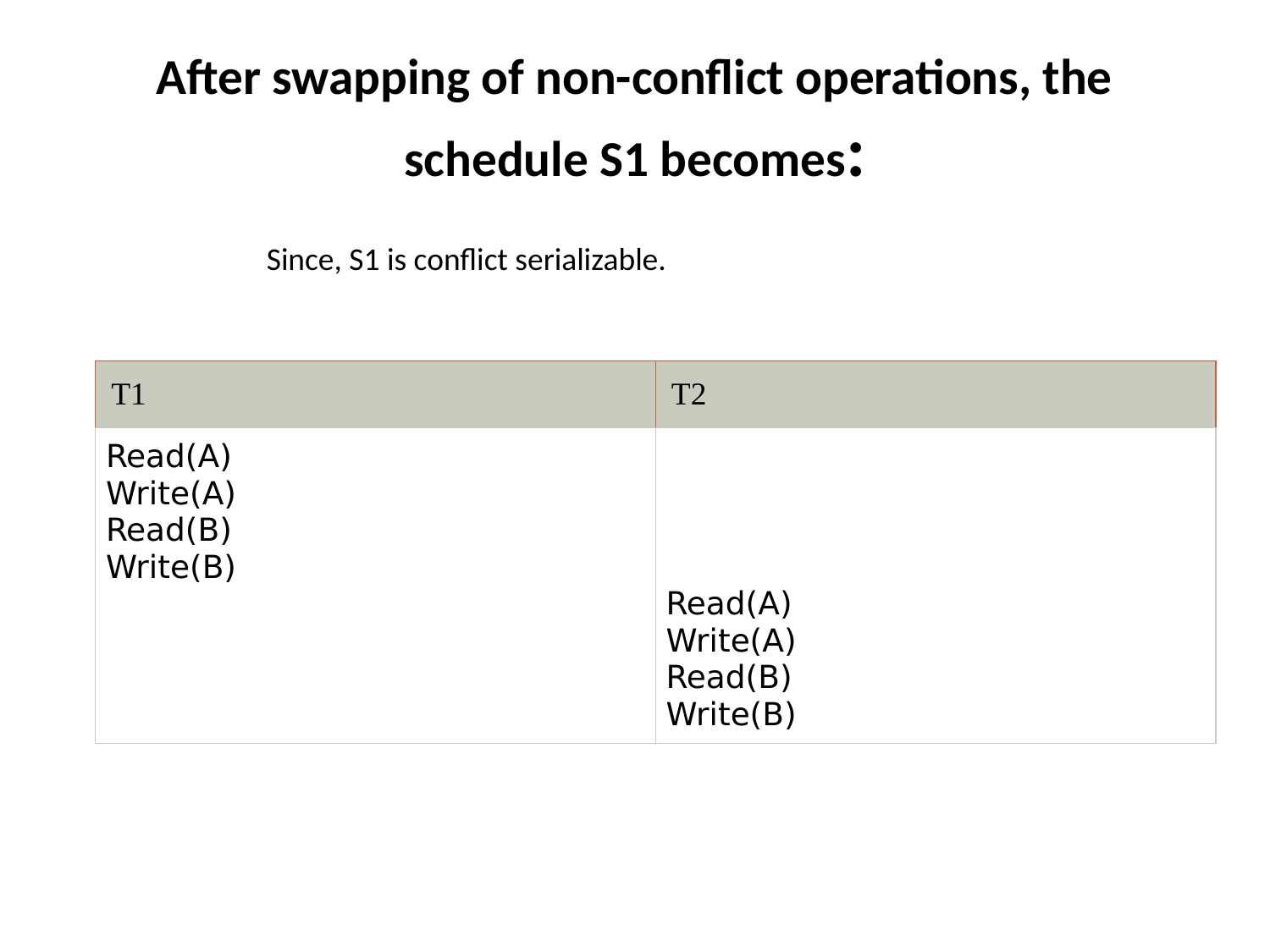

# After swapping of non-conflict operations, the schedule S1 becomes:
Since, S1 is conflict serializable.

| T1 | T2 |
| --- | --- |
| Read(A) Write(A) Read(B) Write(B) | Read(A) Write(A) Read(B) Write(B) |